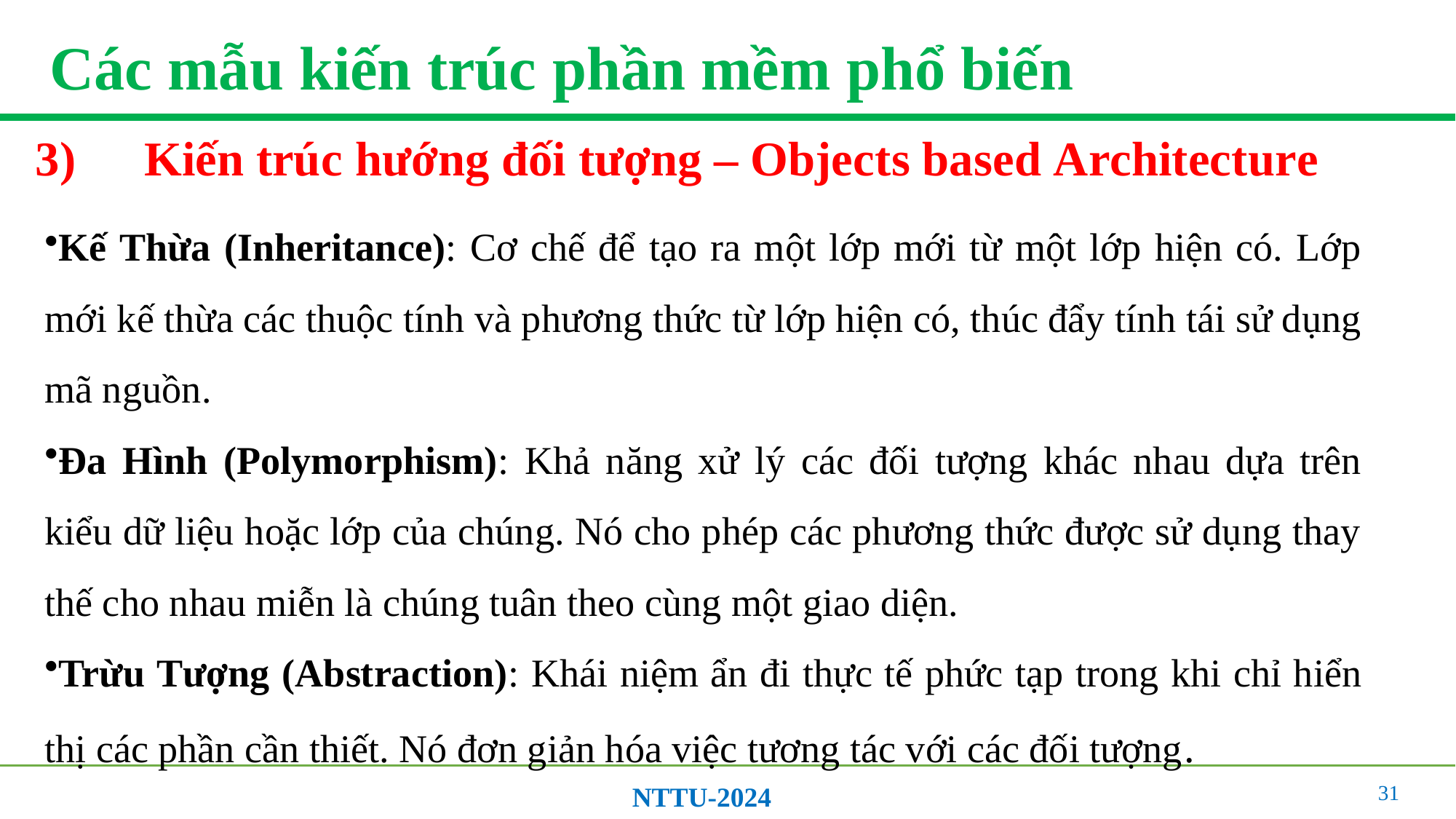

# Các mẫu kiến trúc phần mềm phổ biến
3)	Kiến trúc hướng đối tượng – Objects based Architecture

Kế Thừa (Inheritance): Cơ chế để tạo ra một lớp mới từ một lớp hiện có. Lớp mới kế thừa các thuộc tính và phương thức từ lớp hiện có, thúc đẩy tính tái sử dụng mã nguồn.
Đa Hình (Polymorphism): Khả năng xử lý các đối tượng khác nhau dựa trên kiểu dữ liệu hoặc lớp của chúng. Nó cho phép các phương thức được sử dụng thay thế cho nhau miễn là chúng tuân theo cùng một giao diện.
Trừu Tượng (Abstraction): Khái niệm ẩn đi thực tế phức tạp trong khi chỉ hiển thị các phần cần thiết. Nó đơn giản hóa việc tương tác với các đối tượng.
31